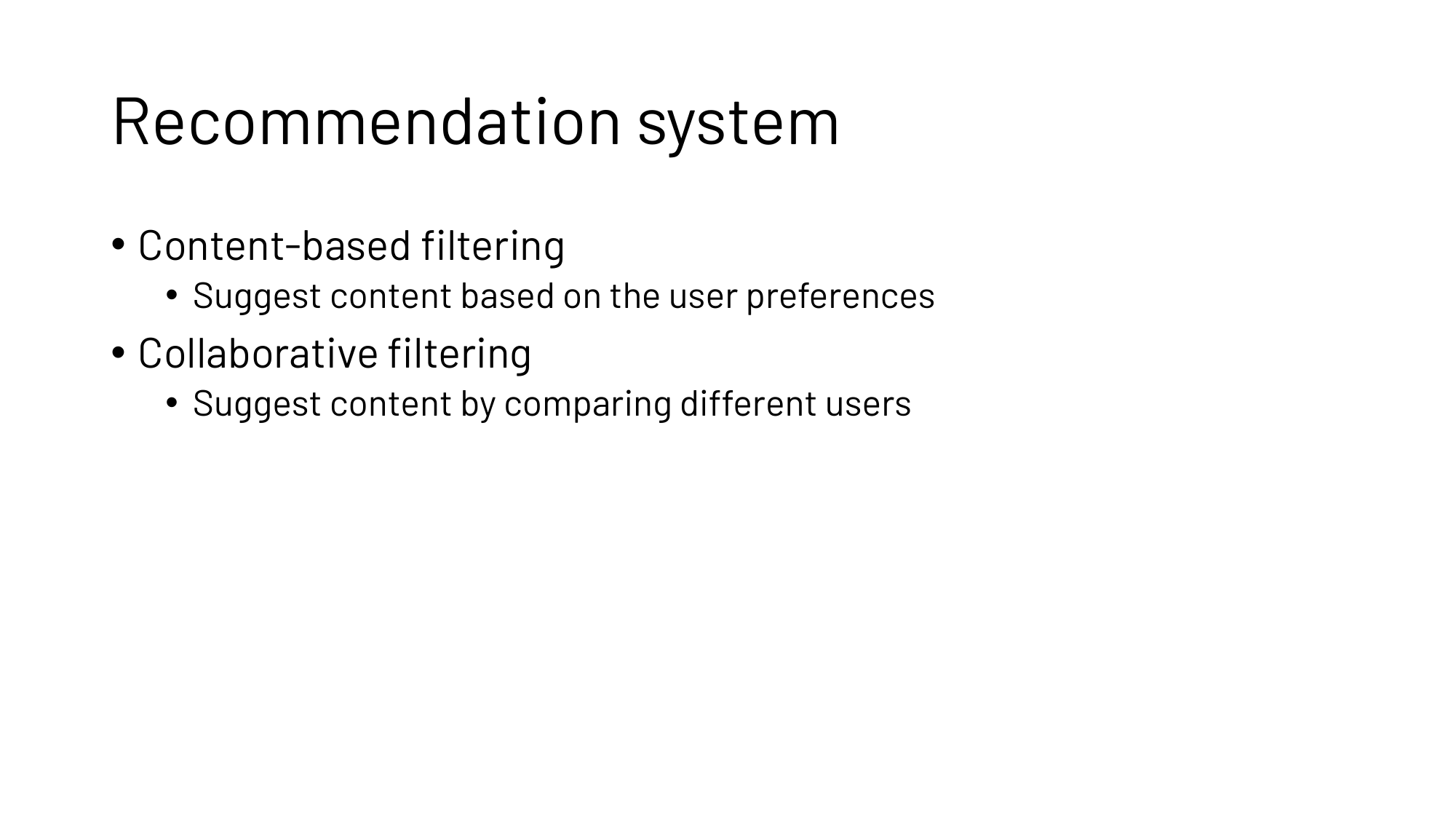

# Recommendation system
Content-based filtering
Suggest content based on the user preferences
Collaborative filtering
Suggest content by comparing different users